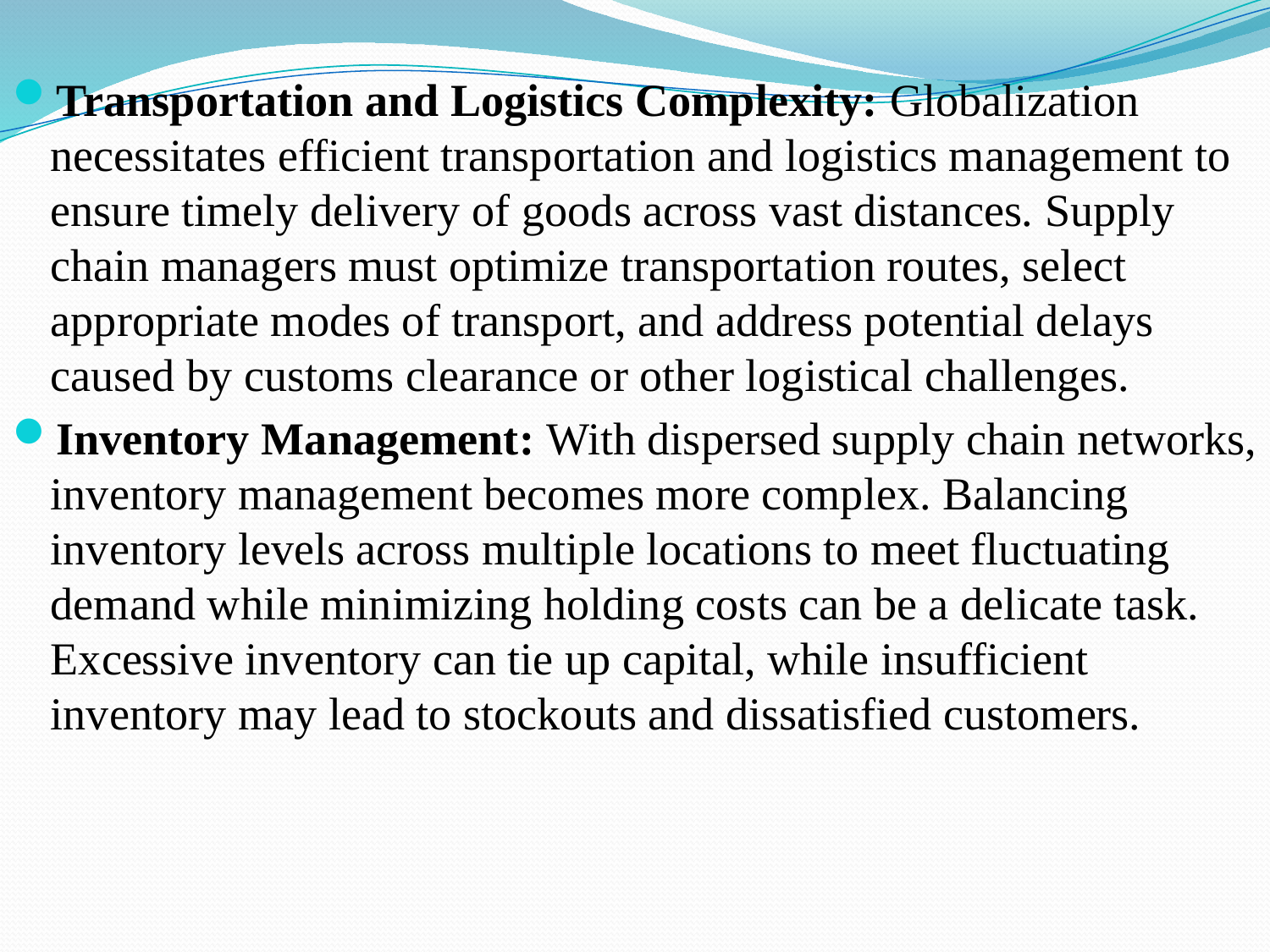

Transportation and Logistics Complexity: Globalization necessitates efficient transportation and logistics management to ensure timely delivery of goods across vast distances. Supply chain managers must optimize transportation routes, select appropriate modes of transport, and address potential delays caused by customs clearance or other logistical challenges.
Inventory Management: With dispersed supply chain networks, inventory management becomes more complex. Balancing inventory levels across multiple locations to meet fluctuating demand while minimizing holding costs can be a delicate task. Excessive inventory can tie up capital, while insufficient inventory may lead to stockouts and dissatisfied customers.